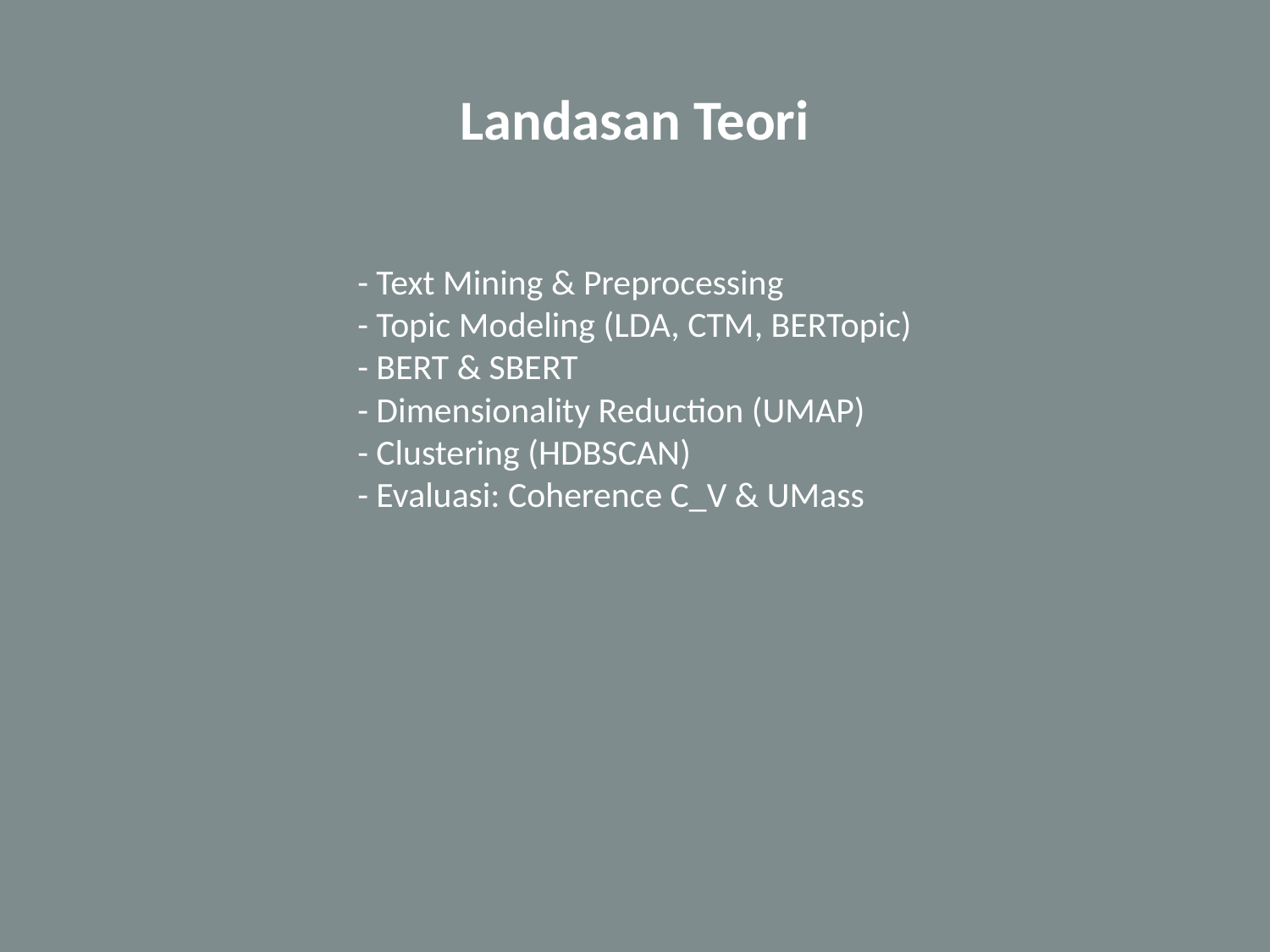

# Landasan Teori
- Text Mining & Preprocessing
- Topic Modeling (LDA, CTM, BERTopic)
- BERT & SBERT
- Dimensionality Reduction (UMAP)
- Clustering (HDBSCAN)
- Evaluasi: Coherence C_V & UMass